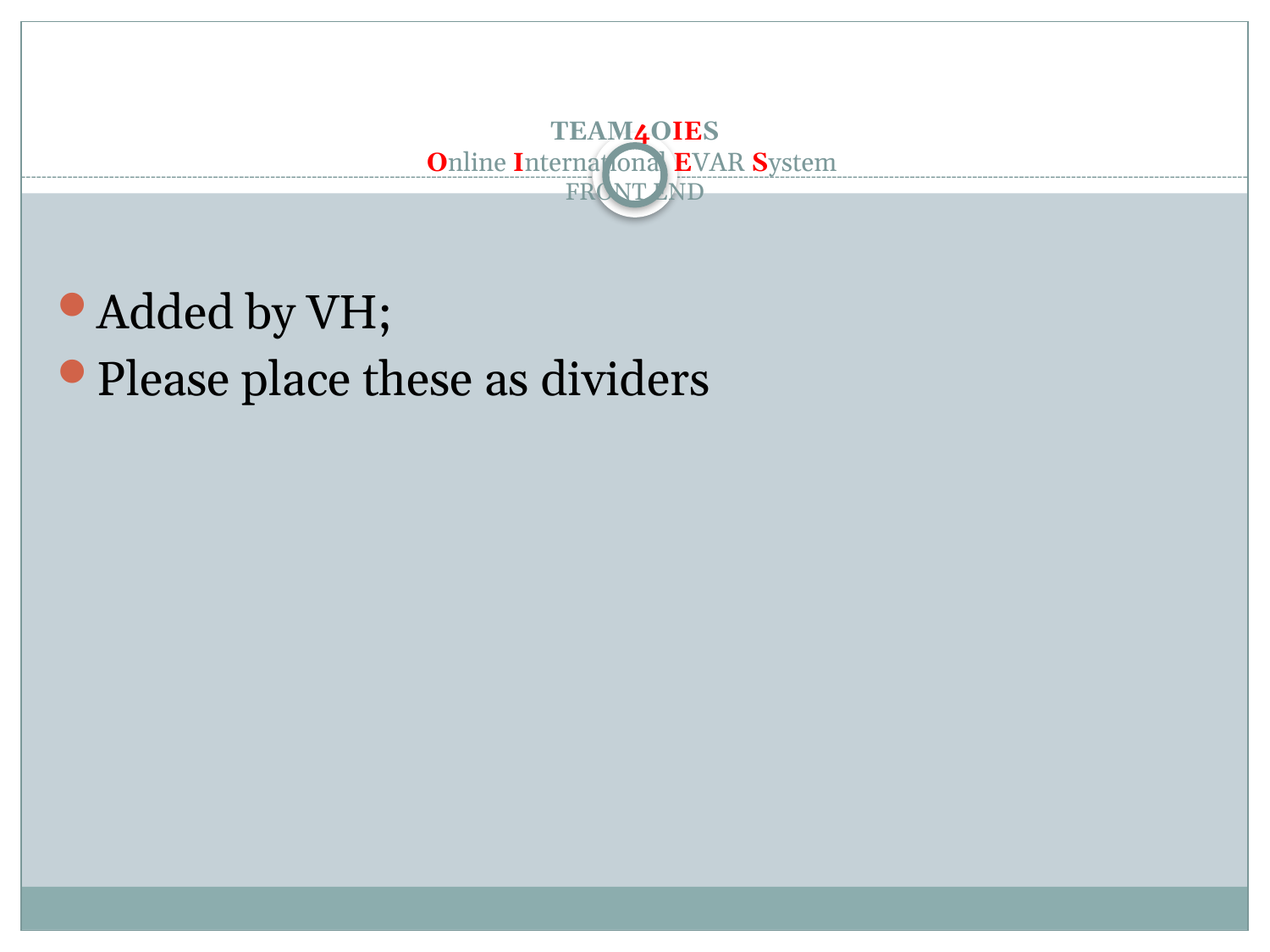

# TEAM4OIES Online International EVAR System FRONT END
Added by VH;
Please place these as dividers